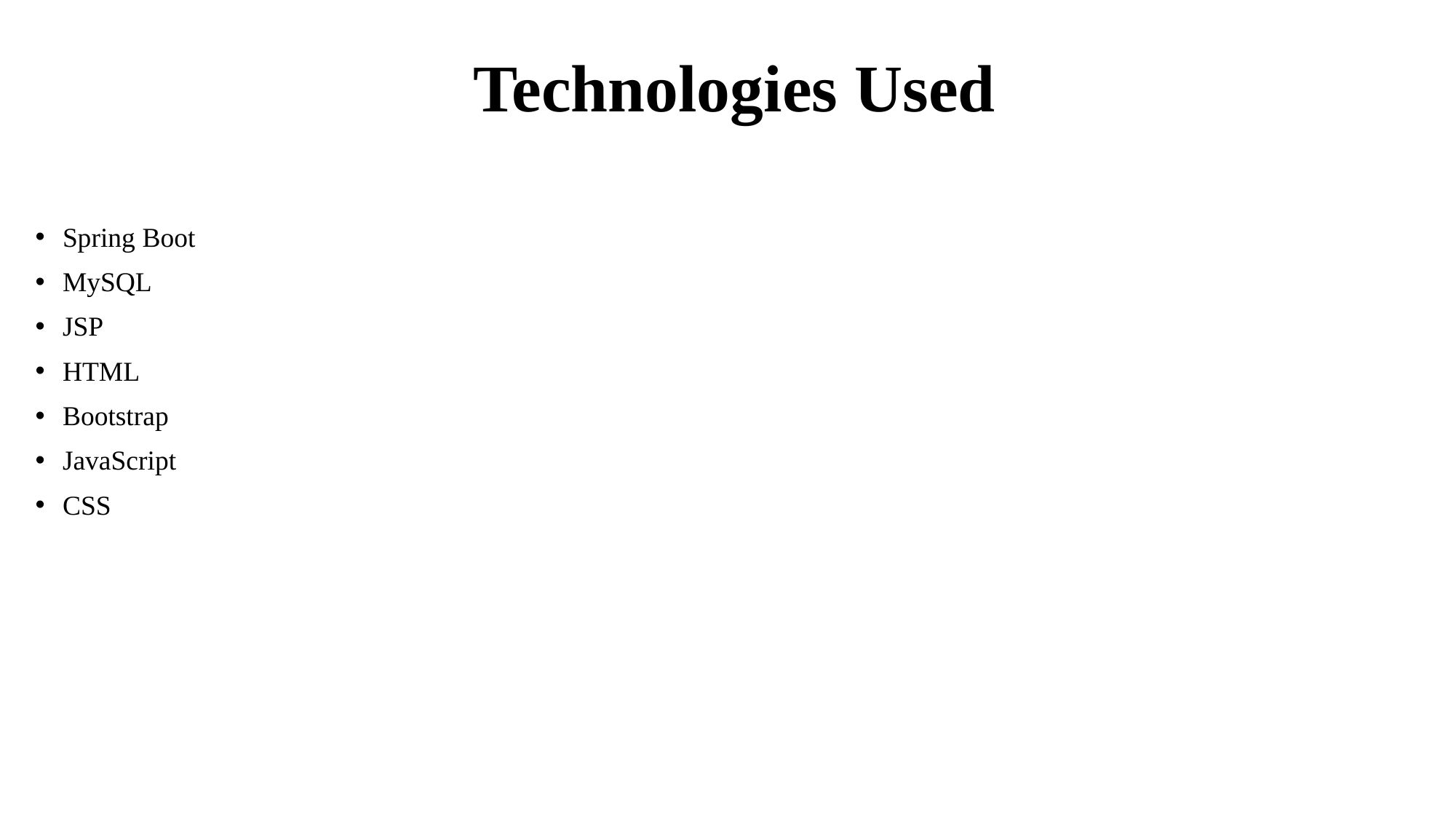

# Technologies Used
Spring Boot
MySQL
JSP
HTML
Bootstrap
JavaScript
CSS